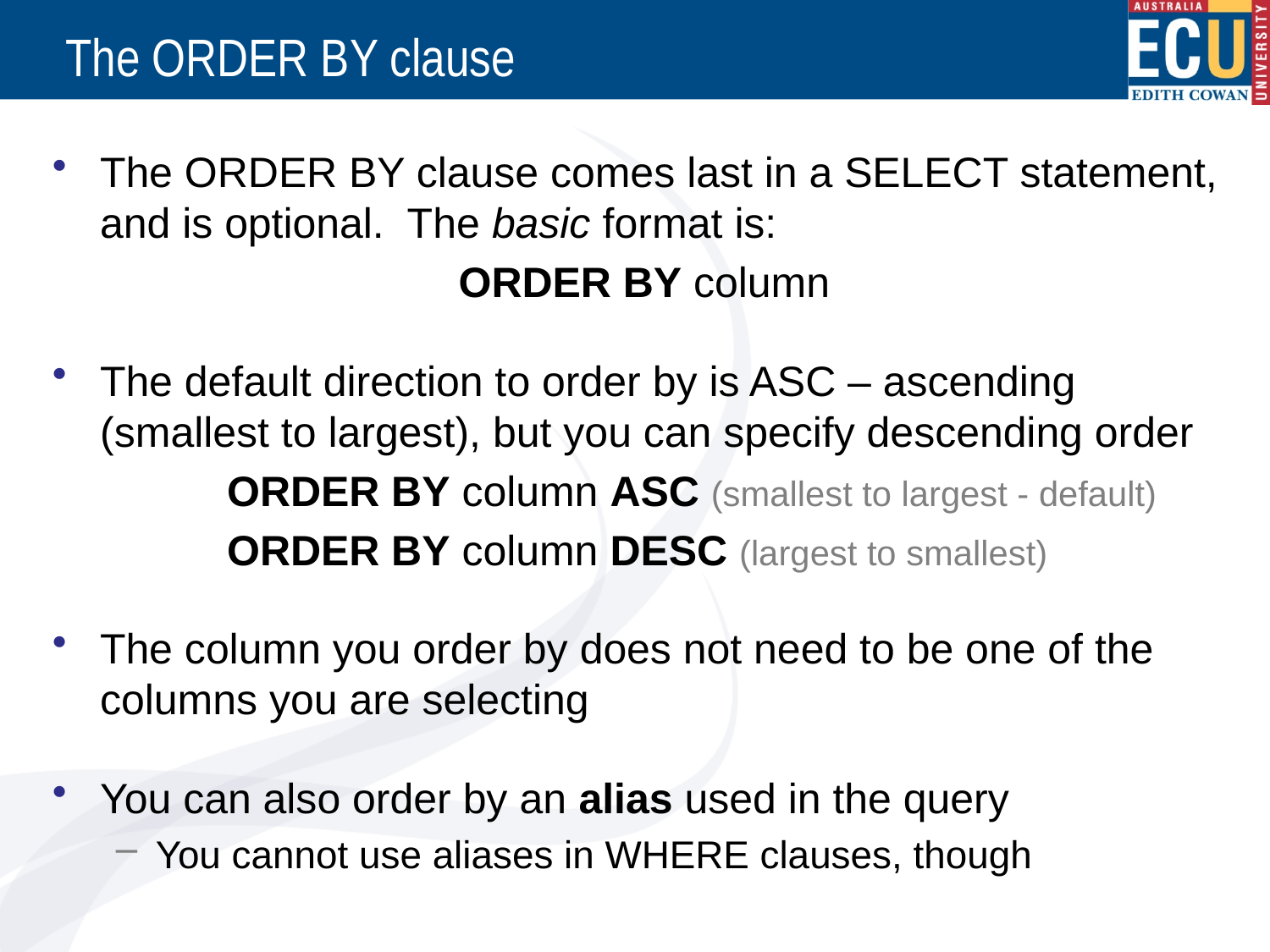

# The ORDER BY clause
The ORDER BY clause comes last in a SELECT statement, and is optional.  The basic format is:
ORDER BY column

The default direction to order by is ASC – ascending (smallest to largest), but you can specify descending order
		ORDER BY column ASC (smallest to largest - default)
		ORDER BY column DESC (largest to smallest)

The column you order by does not need to be one of the columns you are selecting

You can also order by an alias used in the query
You cannot use aliases in WHERE clauses, though